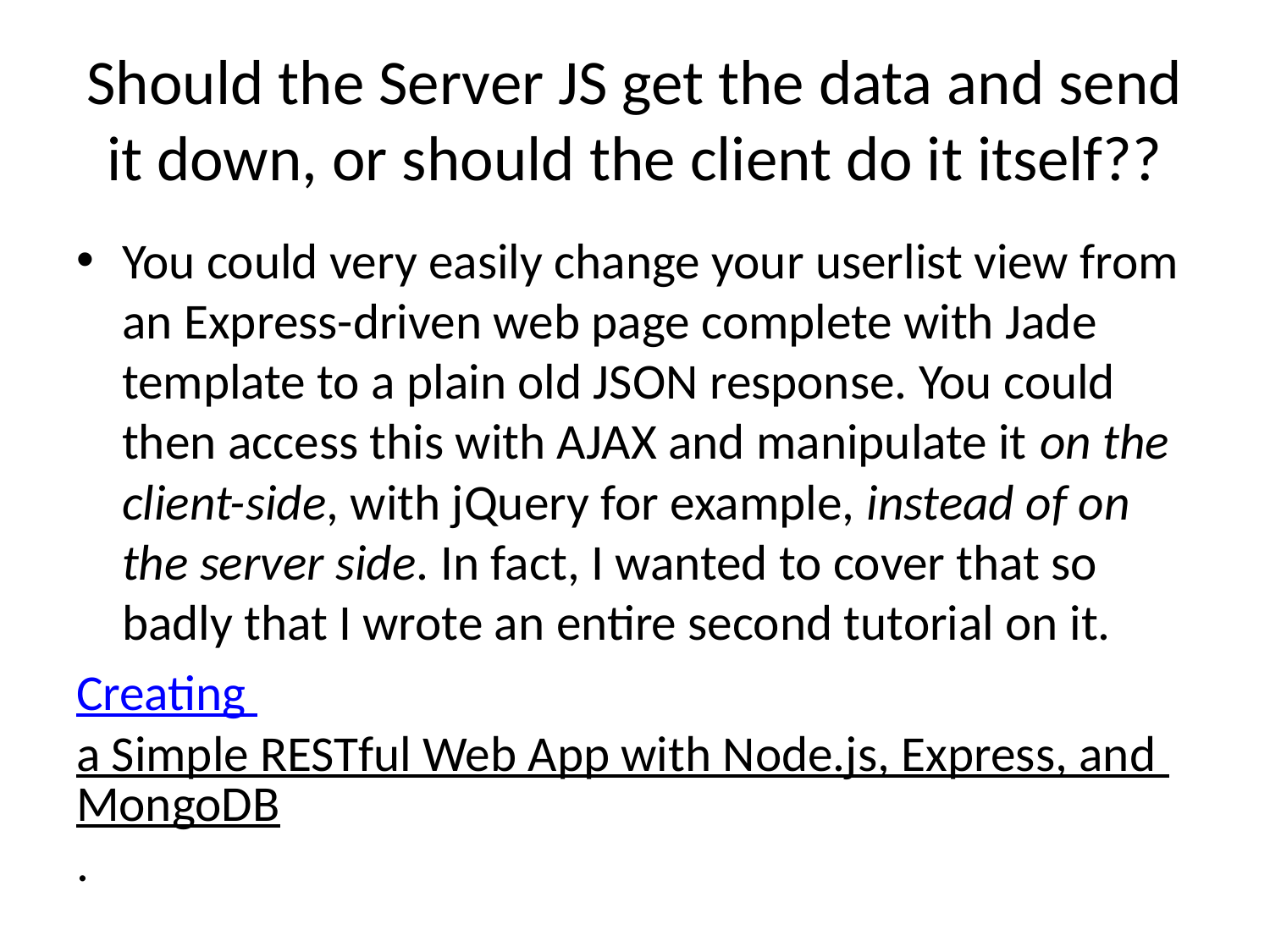

# Should the Server JS get the data and send it down, or should the client do it itself??
You could very easily change your userlist view from an Express-driven web page complete with Jade template to a plain old JSON response. You could then access this with AJAX and manipulate it on the client-side, with jQuery for example, instead of on the server side. In fact, I wanted to cover that so badly that I wrote an entire second tutorial on it.
Creating a Simple RESTful Web App with Node.js, Express, and MongoDB.